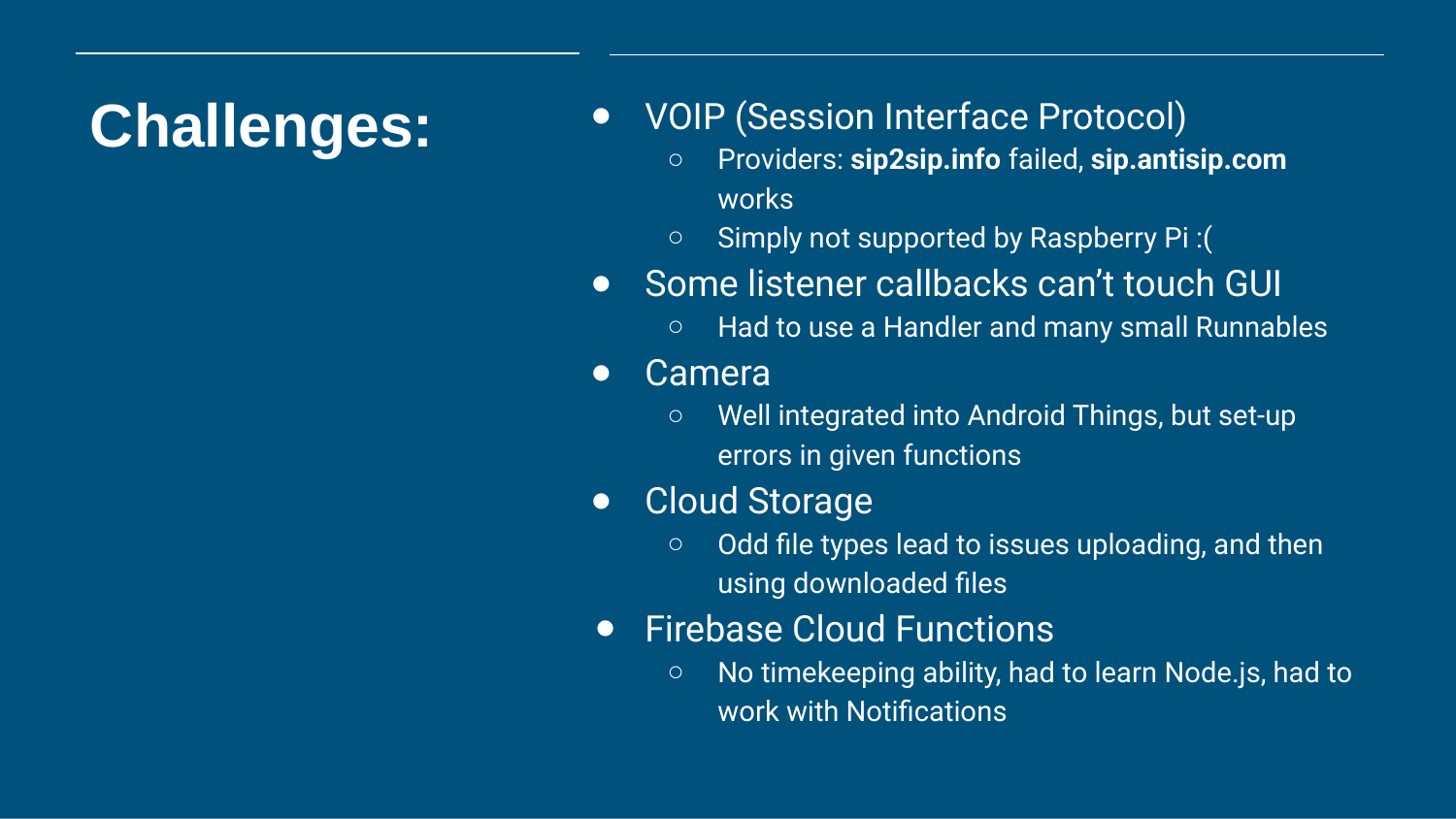

# Challenges:
VOIP (Session Interface Protocol)
Providers: sip2sip.info failed, sip.antisip.com works
Simply not supported by Raspberry Pi :(
Some listener callbacks can’t touch GUI
Had to use a Handler and many small Runnables
Camera
Well integrated into Android Things, but set-up errors in given functions
Cloud Storage
Odd file types lead to issues uploading, and then using downloaded files
Firebase Cloud Functions
No timekeeping ability, had to learn Node.js, had to work with Notifications